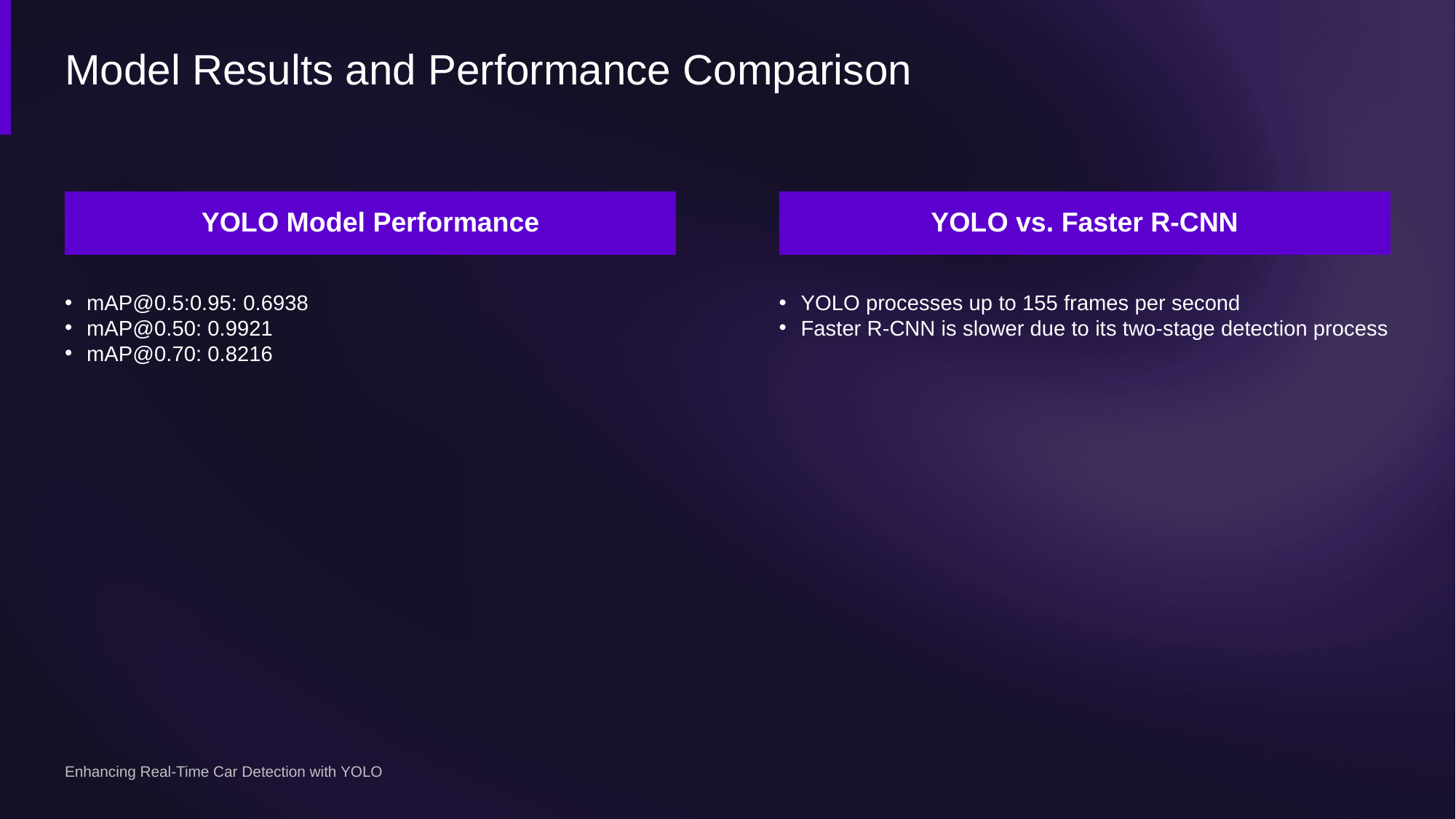

Model Results and Performance Comparison
YOLO Model Performance
YOLO vs. Faster R-CNN
mAP@0.5:0.95: 0.6938
mAP@0.50: 0.9921
mAP@0.70: 0.8216
YOLO processes up to 155 frames per second
Faster R-CNN is slower due to its two-stage detection process

Enhancing Real-Time Car Detection with YOLO